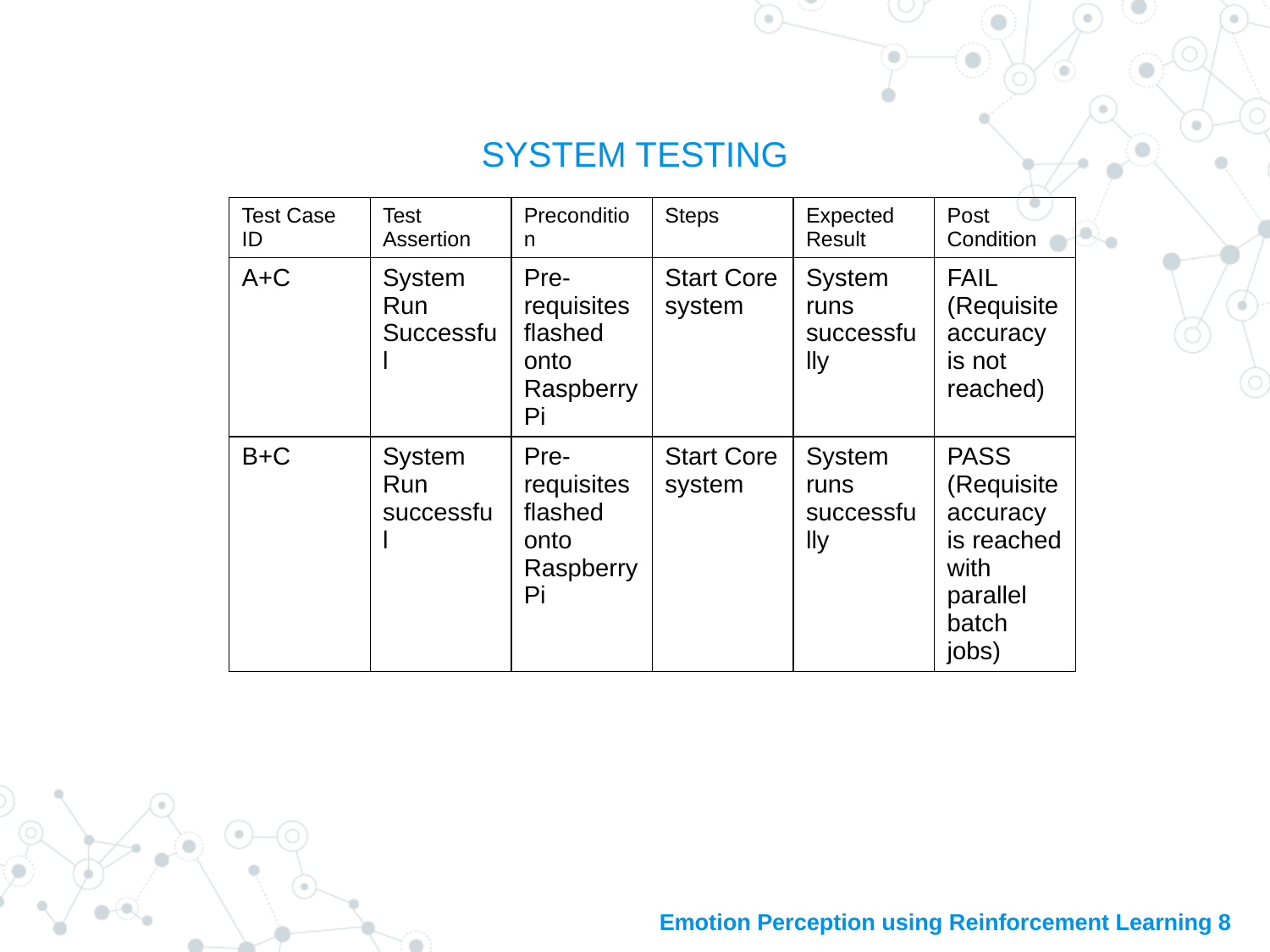

# SYSTEM TESTING
| Test Case ID | Test Assertion | Precondition | Steps | Expected Result | Post Condition |
| --- | --- | --- | --- | --- | --- |
| A+C | System Run Successful | Pre-requisites flashed onto Raspberry Pi | Start Core system | System runs successfully | FAIL (Requisite accuracy is not reached) |
| B+C | System Run successful | Pre-requisites flashed onto Raspberry Pi | Start Core system | System runs successfully | PASS (Requisite accuracy is reached with parallel batch jobs) |

 Emotion Perception using Reinforcement Learning 8